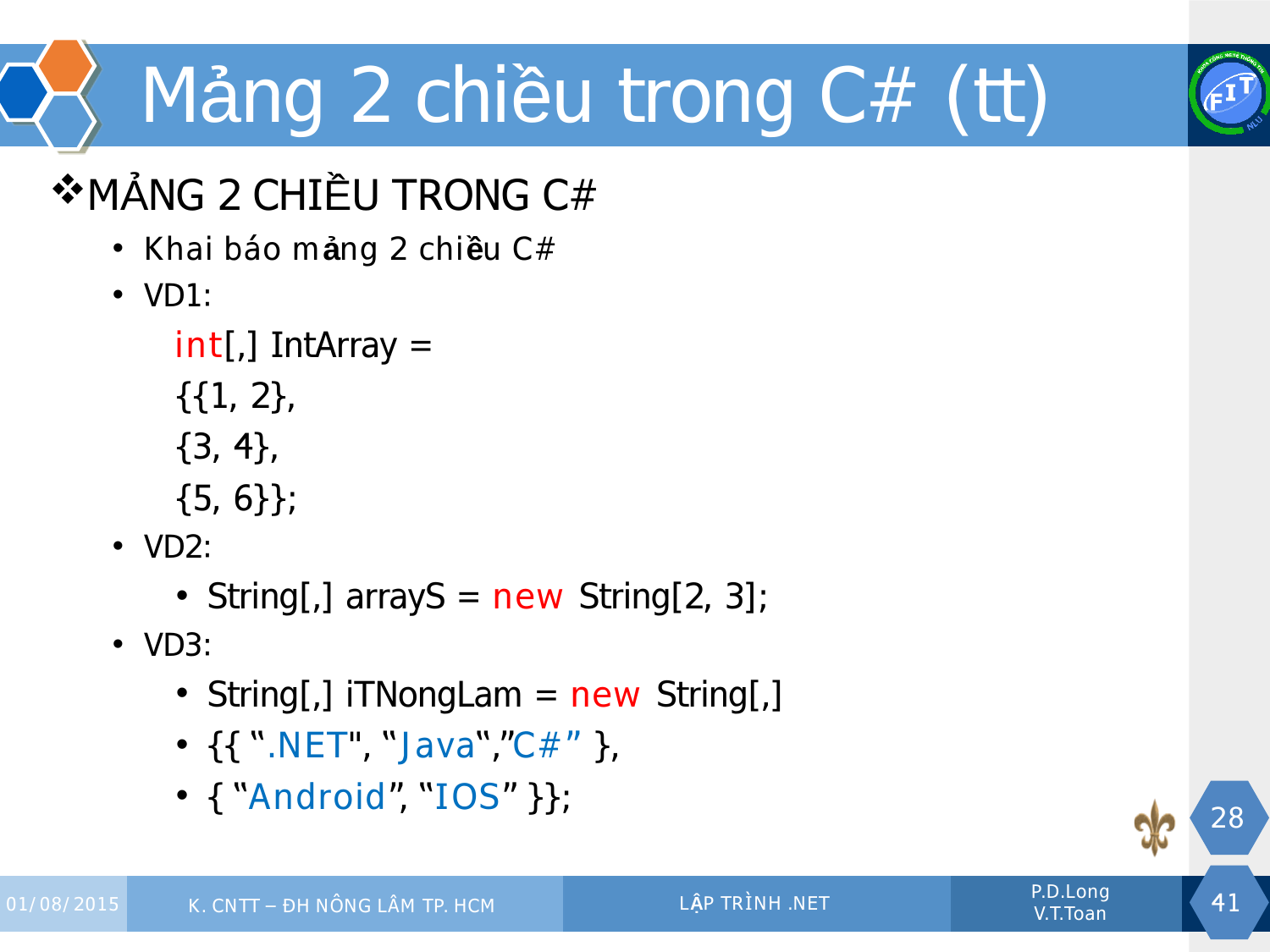

# Mảng 2 chiều trong C# (tt)
MẢNG 2 CHIỀU TRONG C#
Khai báo mảng 2 chiều C#
VD1:
int[,] IntArray =
{{1, 2},
{3, 4},
{5, 6}};
VD2:
String[,] arrayS = new String[2, 3];
VD3:
String[,] iTNongLam = new String[,]
{{ “.NET", “Java“,”C#” },
{ “Android”, “IOS” }};

28
01/08/2015
K. CNTT – ĐH NÔNG LÂM TP. HCM